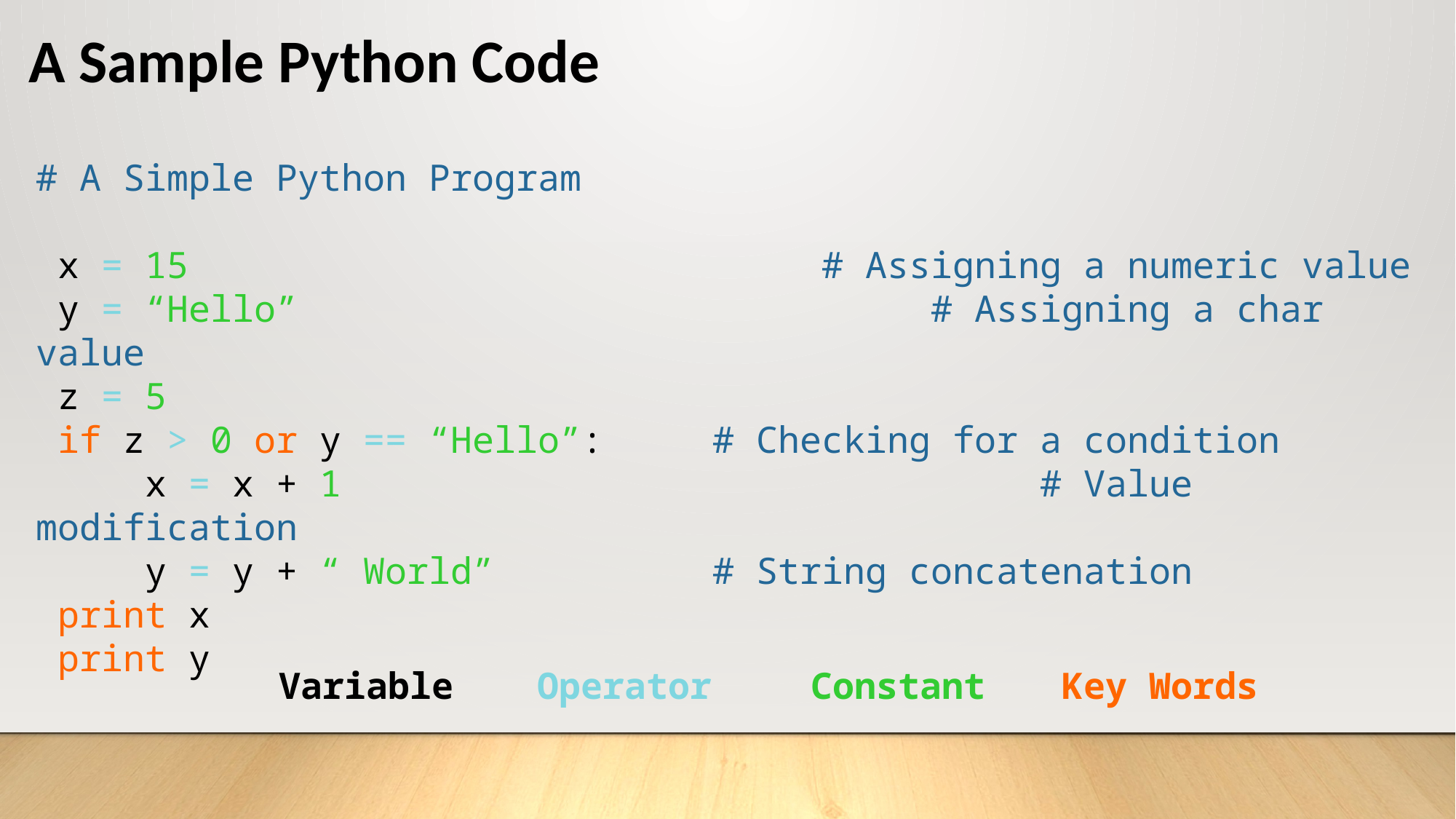

# A Sample Python Code
# A Simple Python Program

 x = 15            		    		 # Assigning a numeric value
 y = “Hello” 				     	 # Assigning a char value
 z = 5
 if z > 0 or y == “Hello”:   	 # Checking for a condition
     x = x + 1						 	 # Value modification
     y = y + “ World”       	 # String concatenation
 print x
 print y
Variable
Constant
Key Words
Operator